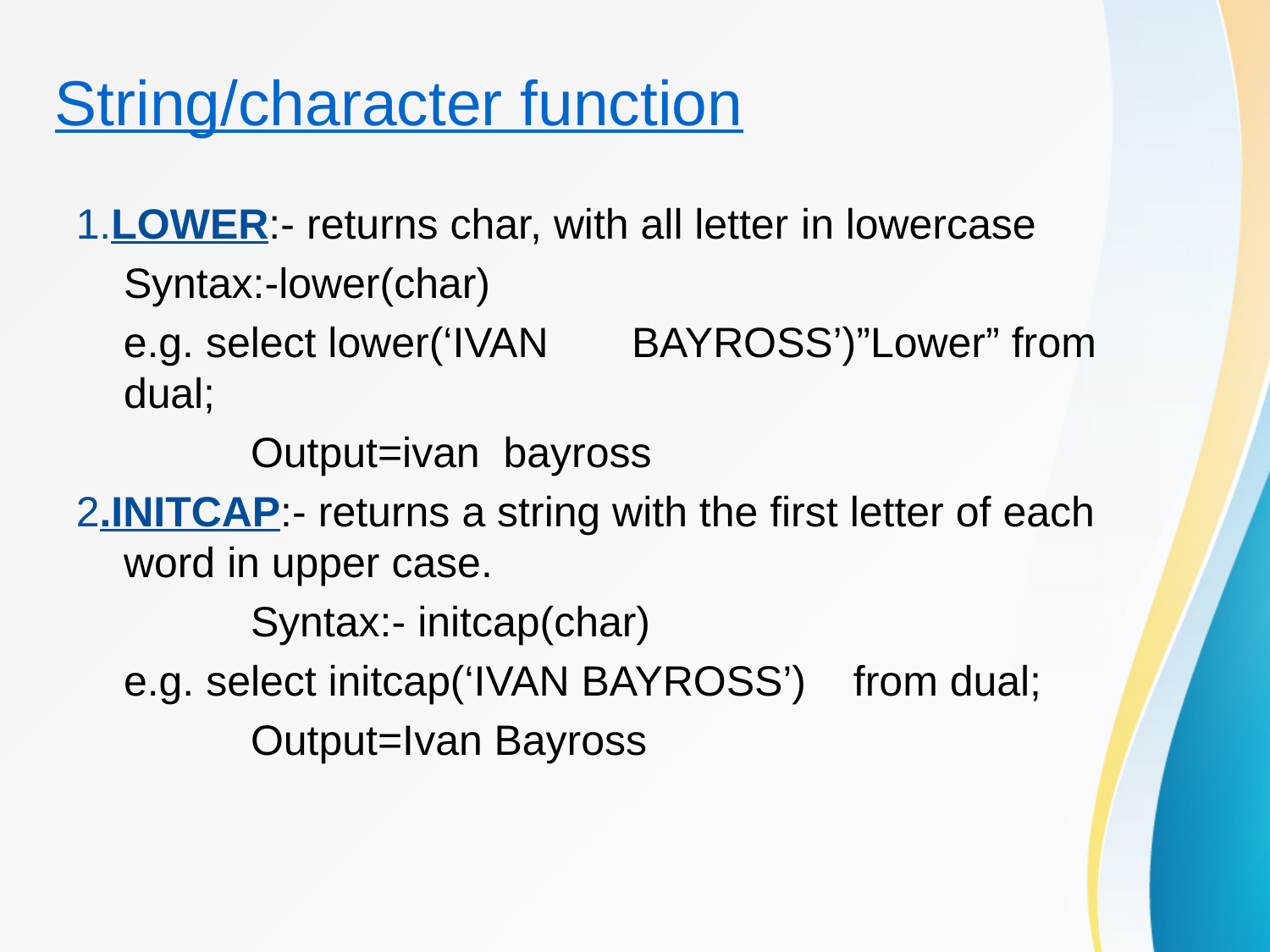

# String/character function
1.LOWER:- returns char, with all letter in lowercase
	Syntax:-lower(char)
    e.g. select lower(‘IVAN 	BAYROSS’)”Lower” from dual;
		Output=ivan  bayross
2.INITCAP:- returns a string with the first letter of each word in upper case.
		Syntax:- initcap(char)
	e.g. select initcap(‘IVAN BAYROSS’)    from dual;
		Output=Ivan Bayross